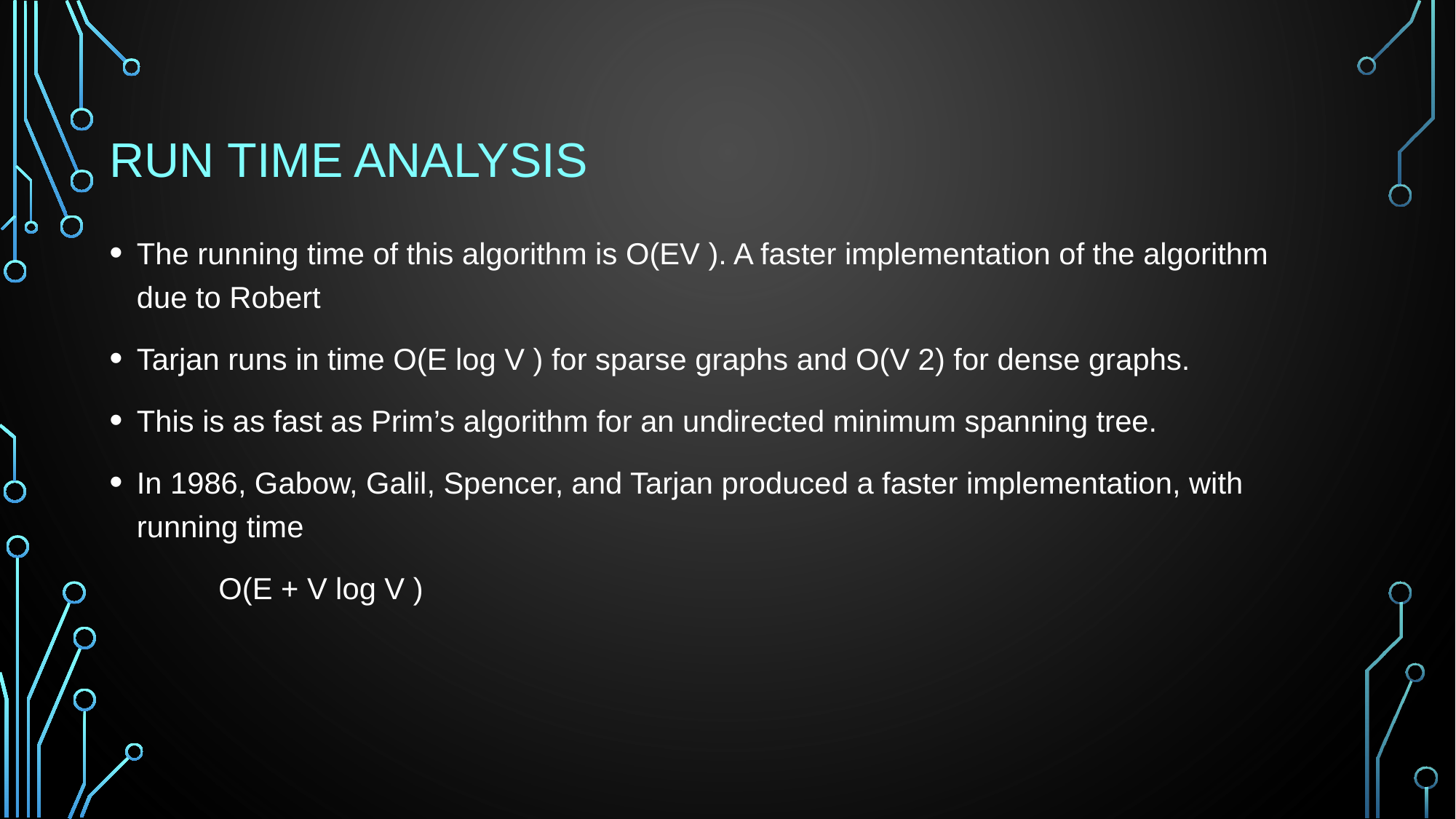

# RUN TIME ANALYSIS
The running time of this algorithm is O(EV ). A faster implementation of the algorithm due to Robert
Tarjan runs in time O(E log V ) for sparse graphs and O(V 2) for dense graphs.
This is as fast as Prim’s algorithm for an undirected minimum spanning tree.
In 1986, Gabow, Galil, Spencer, and Tarjan produced a faster implementation, with running time
	O(E + V log V )